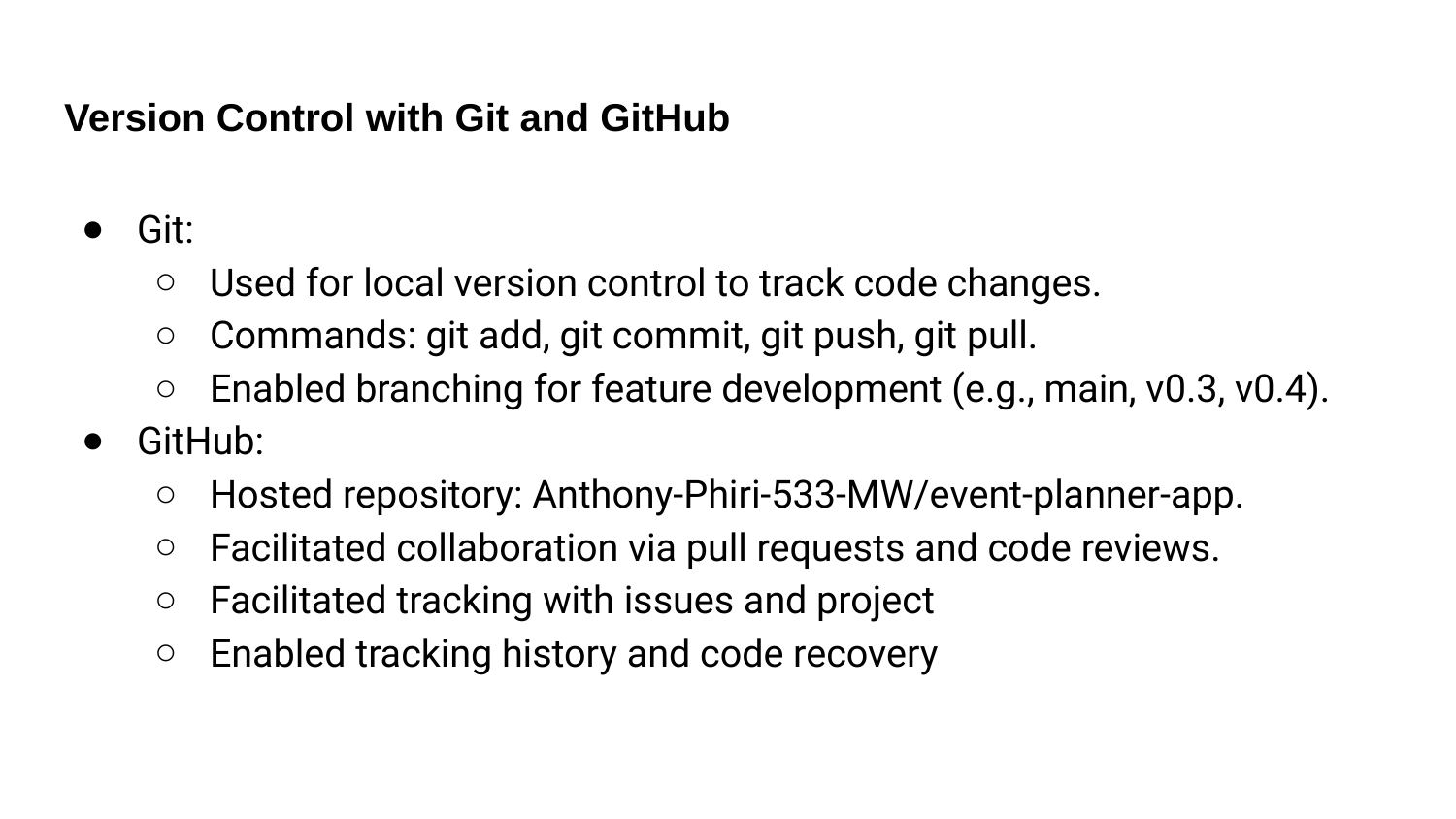

# Version Control with Git and GitHub

Git:
Used for local version control to track code changes.
Commands: git add, git commit, git push, git pull.
Enabled branching for feature development (e.g., main, v0.3, v0.4).
GitHub:
Hosted repository: Anthony-Phiri-533-MW/event-planner-app.
Facilitated collaboration via pull requests and code reviews.
Facilitated tracking with issues and project
Enabled tracking history and code recovery